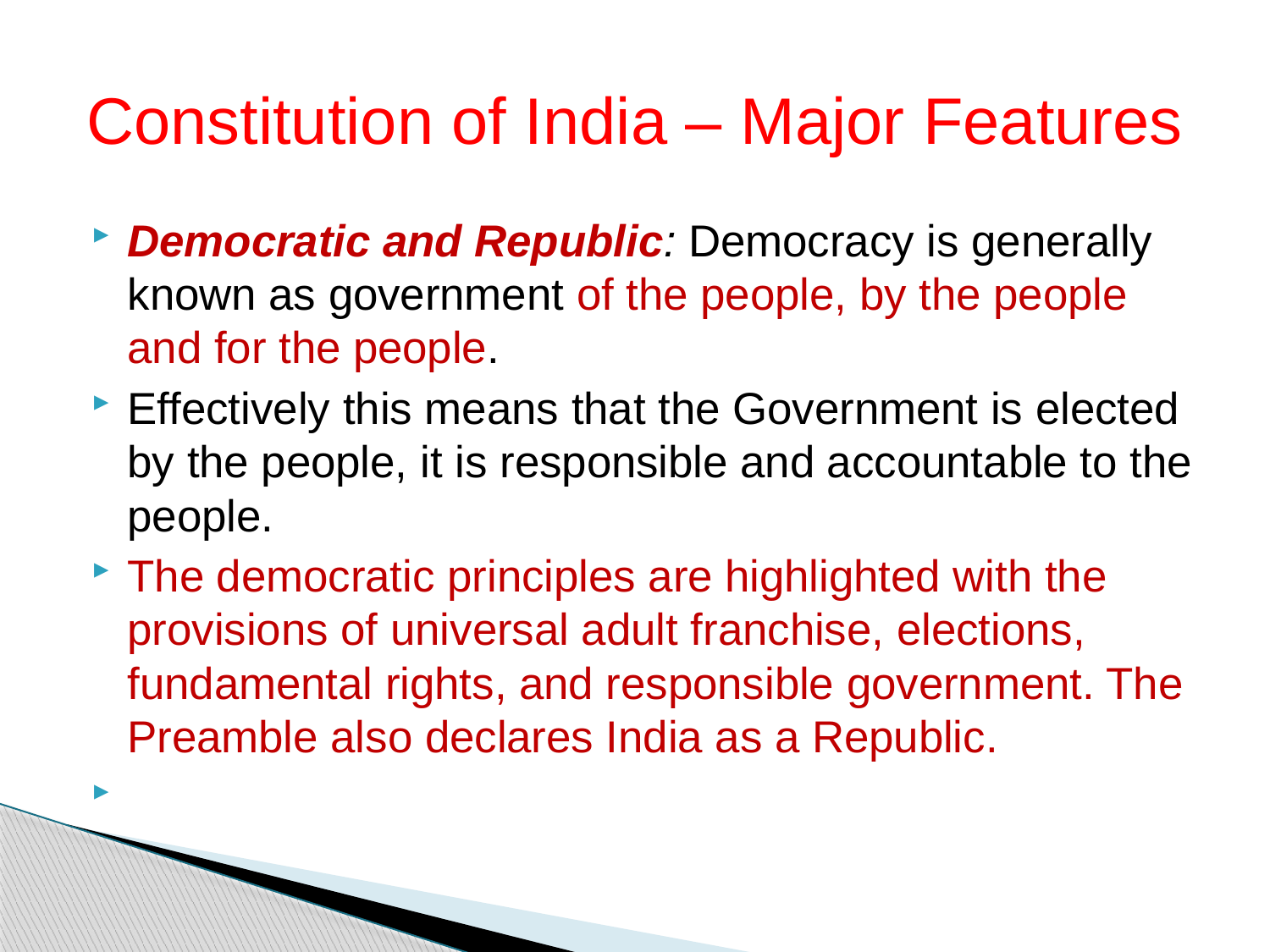

# Constitution of India – Major Features
Democratic and Republic: Democracy is generally known as government of the people, by the people and for the people.
Effectively this means that the Government is elected by the people, it is responsible and accountable to the people.
The democratic principles are highlighted with the provisions of universal adult franchise, elections, fundamental rights, and responsible government. The Preamble also declares India as a Republic.